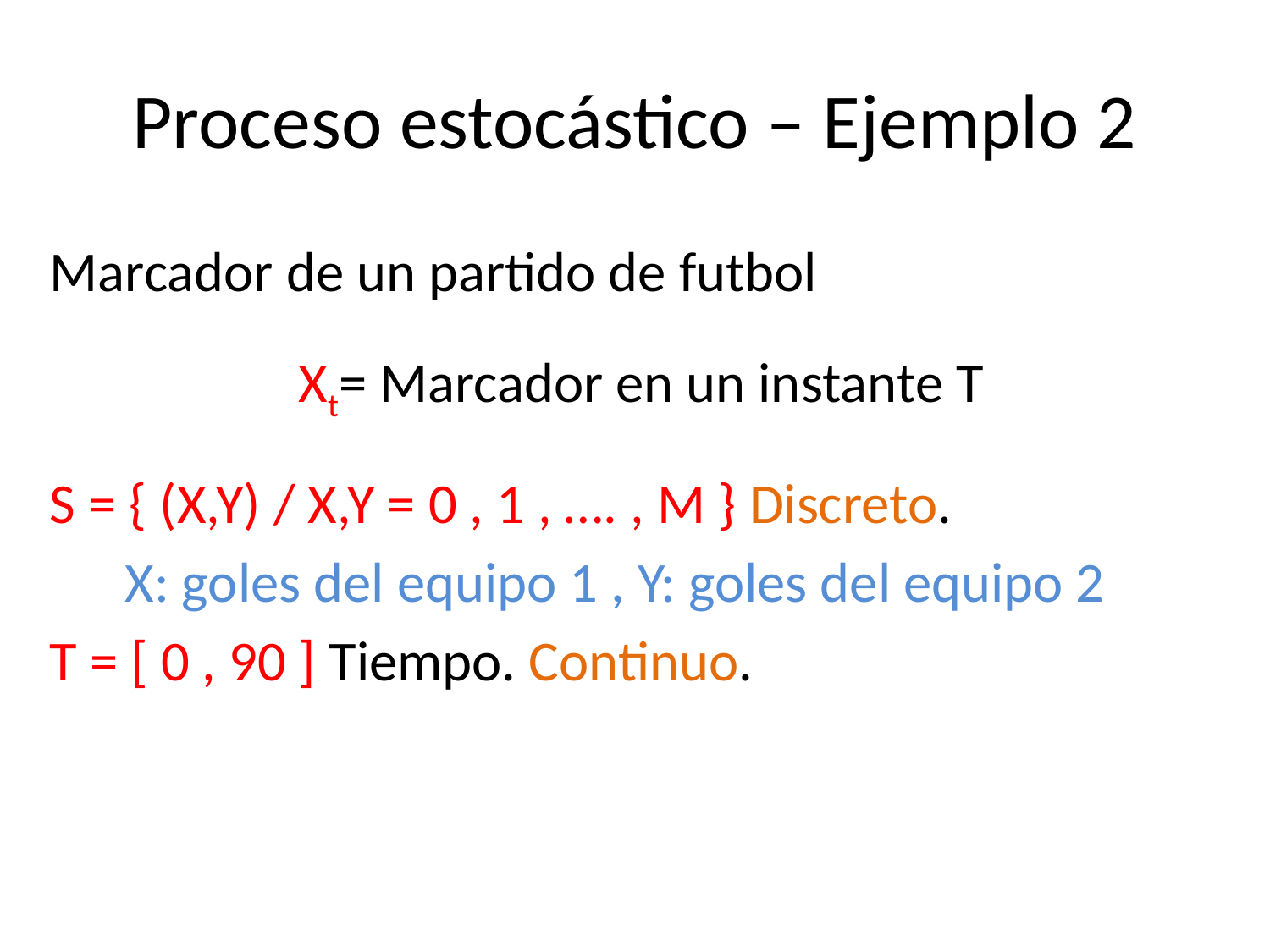

# Proceso estocástico – Ejemplo 2
Marcador de un partido de futbol

Xt= Marcador en un instante T

S = { (X,Y) / X,Y = 0 , 1 , …. , M } Discreto.
X: goles del equipo 1 , Y: goles del equipo 2
T = [ 0 , 90 ] Tiempo. Continuo.